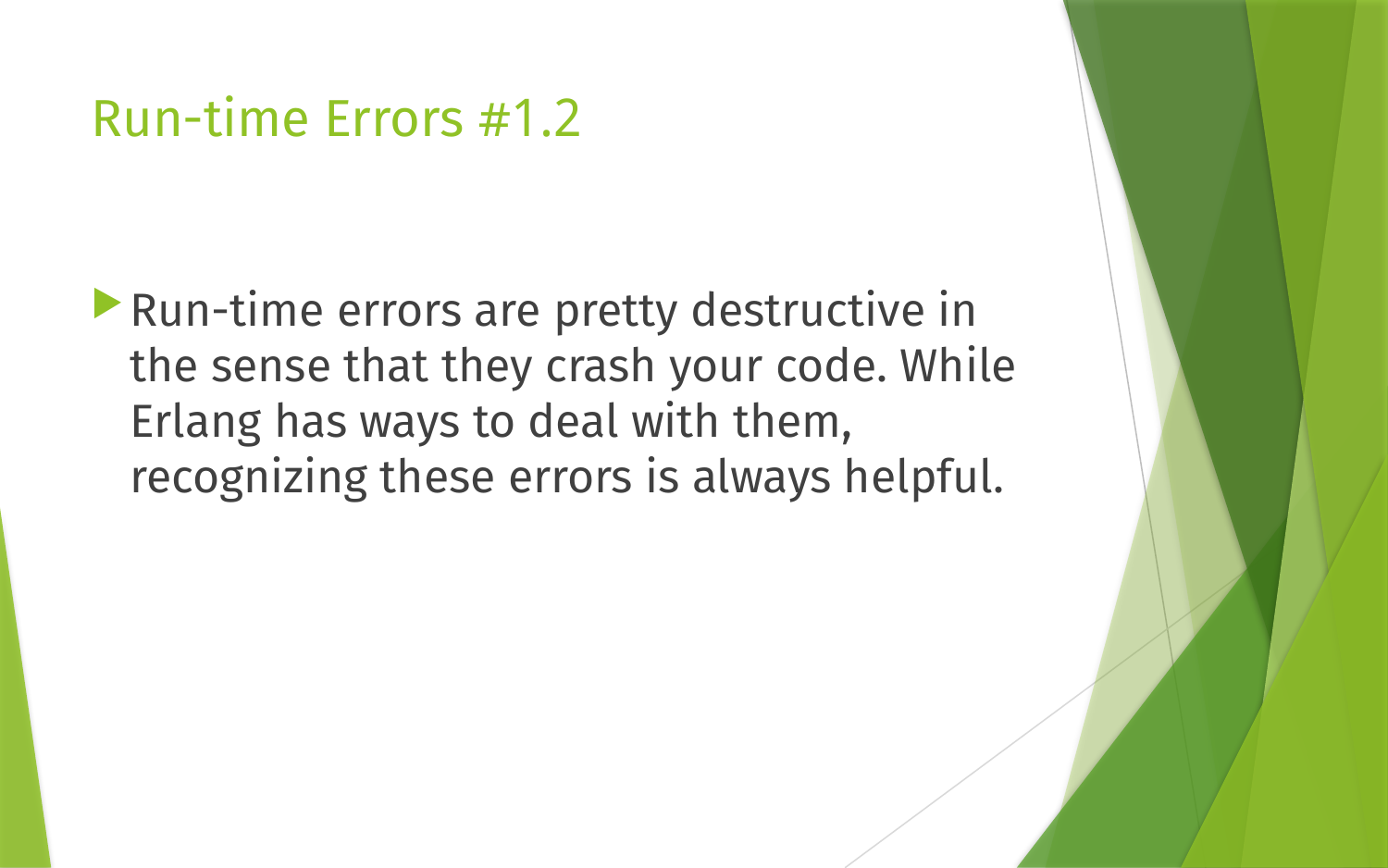

# #1.2 Run-time Errors
Run-time errors are pretty destructive in the sense that they crash your code. While Erlang has ways to deal with them, recognizing these errors is always helpful.